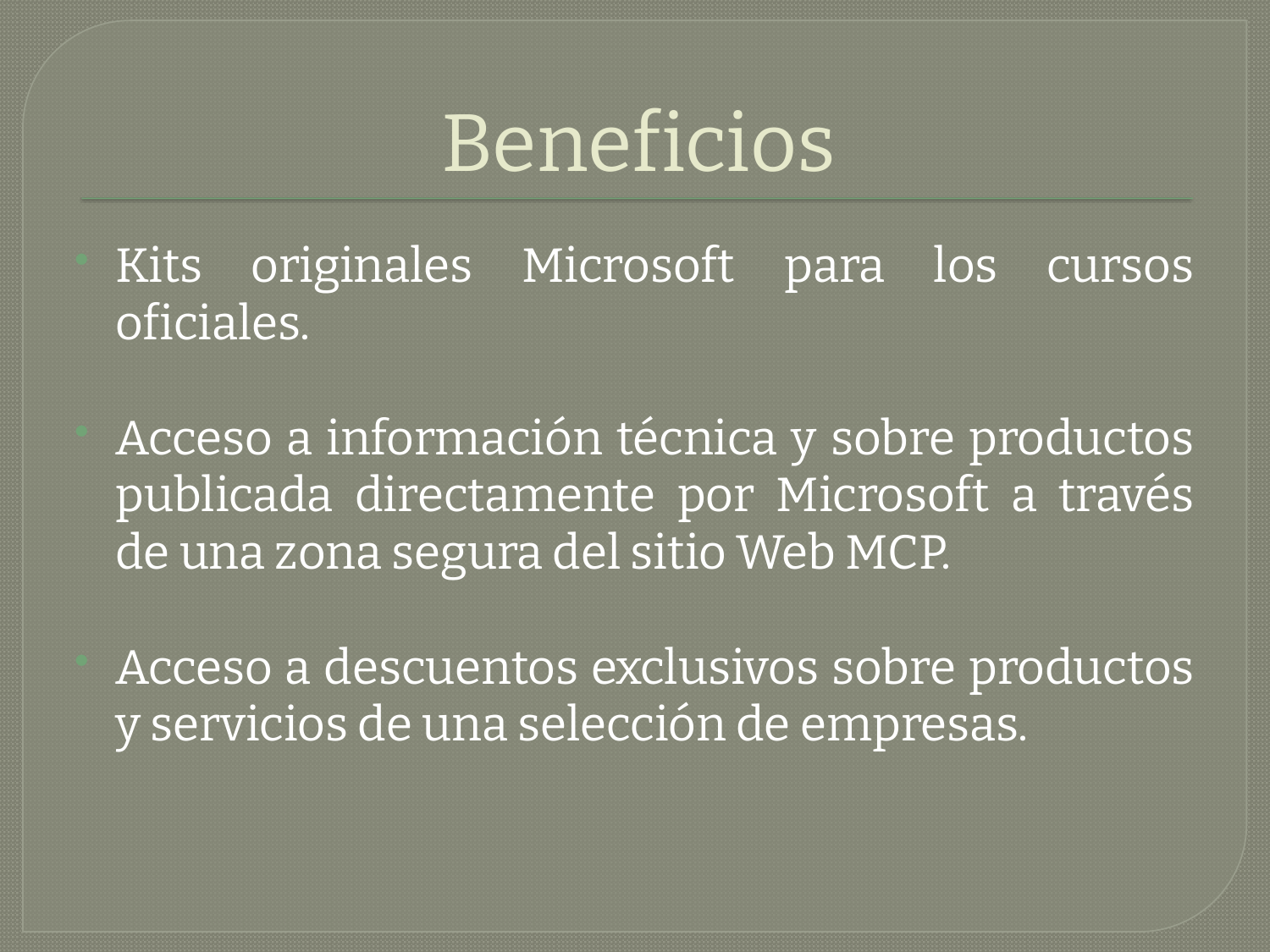

# Beneficios
Kits originales Microsoft para los cursos oficiales.

Acceso a información técnica y sobre productos publicada directamente por Microsoft a través de una zona segura del sitio Web MCP.

Acceso a descuentos exclusivos sobre productos y servicios de una selección de empresas.